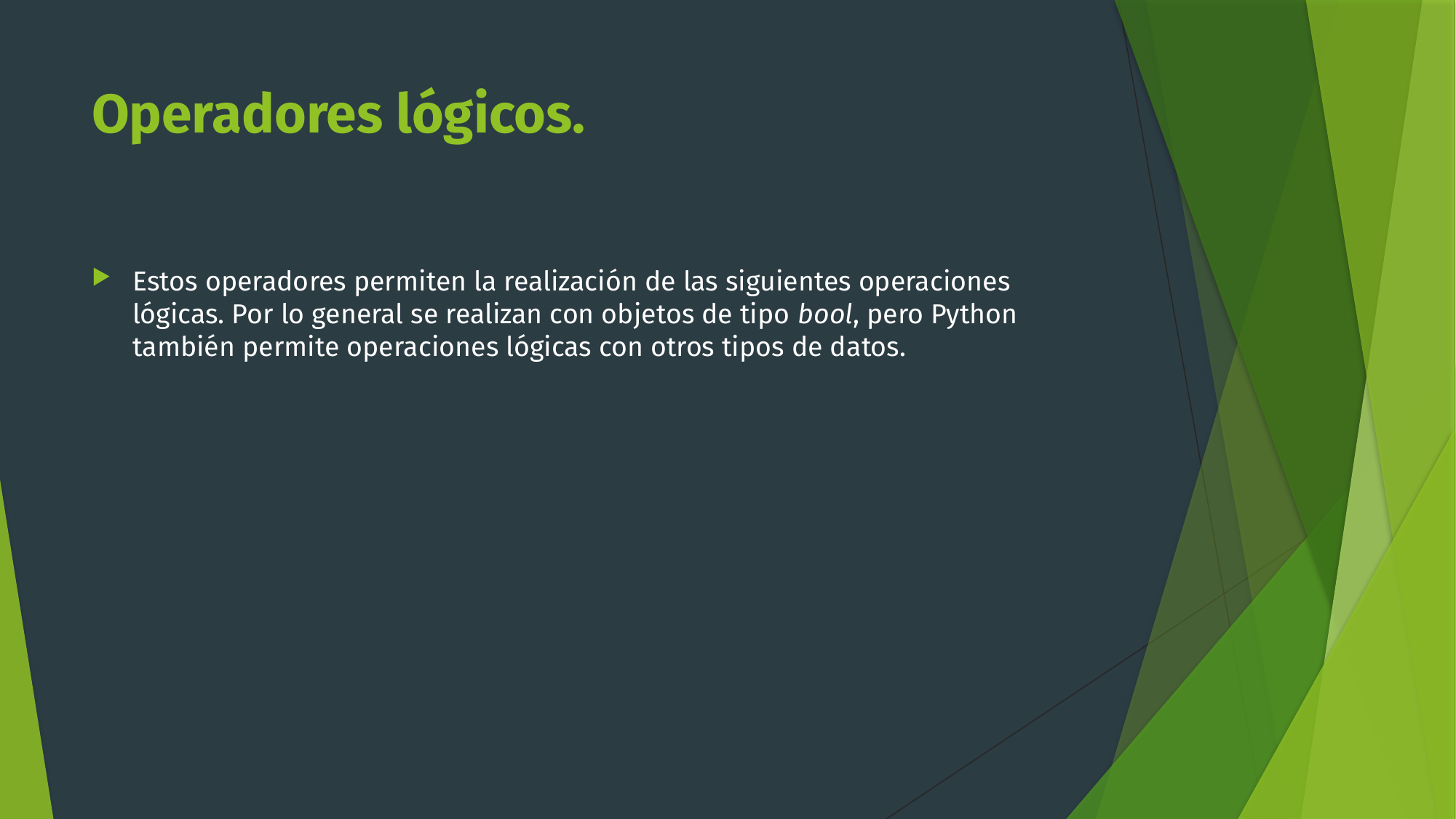

# Operadores lógicos.
Estos operadores permiten la realización de las siguientes operaciones lógicas. Por lo general se realizan con objetos de tipo bool, pero Python también permite operaciones lógicas con otros tipos de datos.